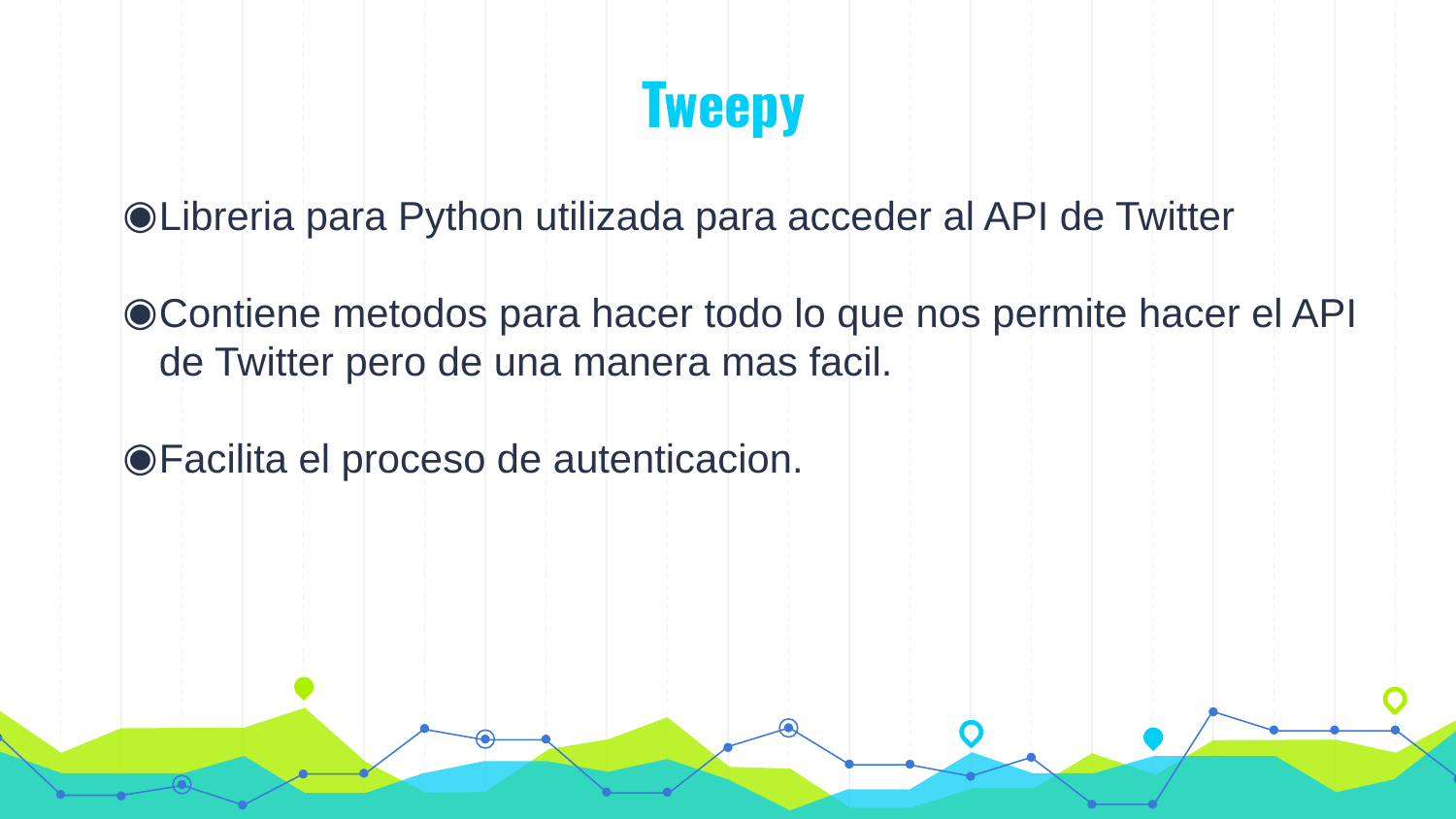

# Tweepy
Libreria para Python utilizada para acceder al API de Twitter

Contiene metodos para hacer todo lo que nos permite hacer el API de Twitter pero de una manera mas facil.

Facilita el proceso de autenticacion.